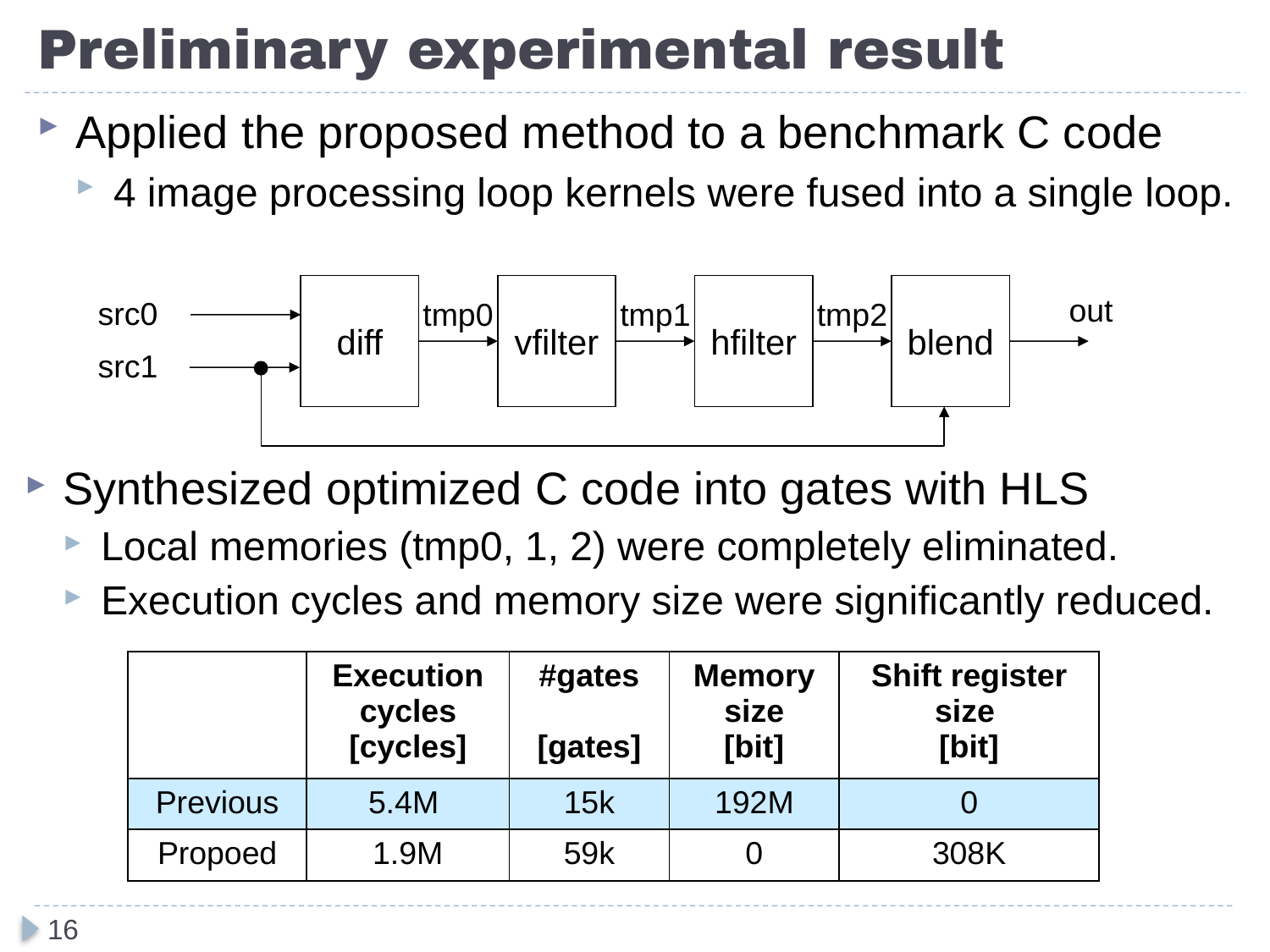

# Preliminary experimental result
Applied the proposed method to a benchmark C code
4 image processing loop kernels were fused into a single loop.
diff
vfilter
hfilter
blend
out
src0
tmp0
tmp1
tmp2

src1

Synthesized optimized C code into gates with HLS
Local memories (tmp0, 1, 2) were completely eliminated.
Execution cycles and memory size were significantly reduced.
|  | Execution cycles [cycles] | #gates [gates] | Memory size [bit] | Shift register size [bit] |
| --- | --- | --- | --- | --- |
| Previous | 5.4M | 15k | 192M | 0 |
| Propoed | 1.9M | 59k | 0 | 308K |
16